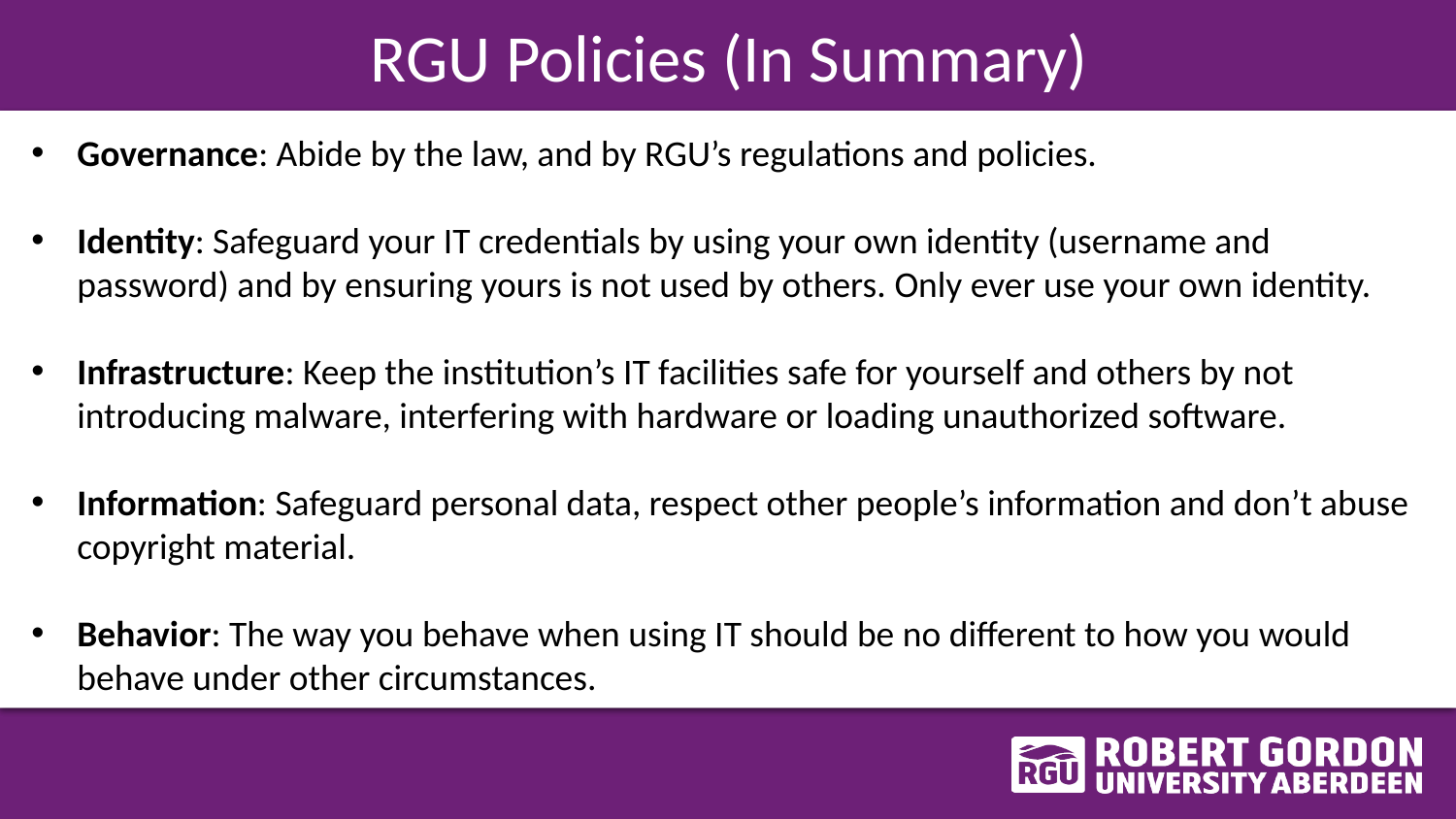

# RGU Policies (In Summary)
Governance: Abide by the law, and by RGU’s regulations and policies.

Identity: Safeguard your IT credentials by using your own identity (username and password) and by ensuring yours is not used by others. Only ever use your own identity.

Infrastructure: Keep the institution’s IT facilities safe for yourself and others by not introducing malware, interfering with hardware or loading unauthorized software.

Information: Safeguard personal data, respect other people’s information and don’t abuse copyright material.

Behavior: The way you behave when using IT should be no different to how you would behave under other circumstances.